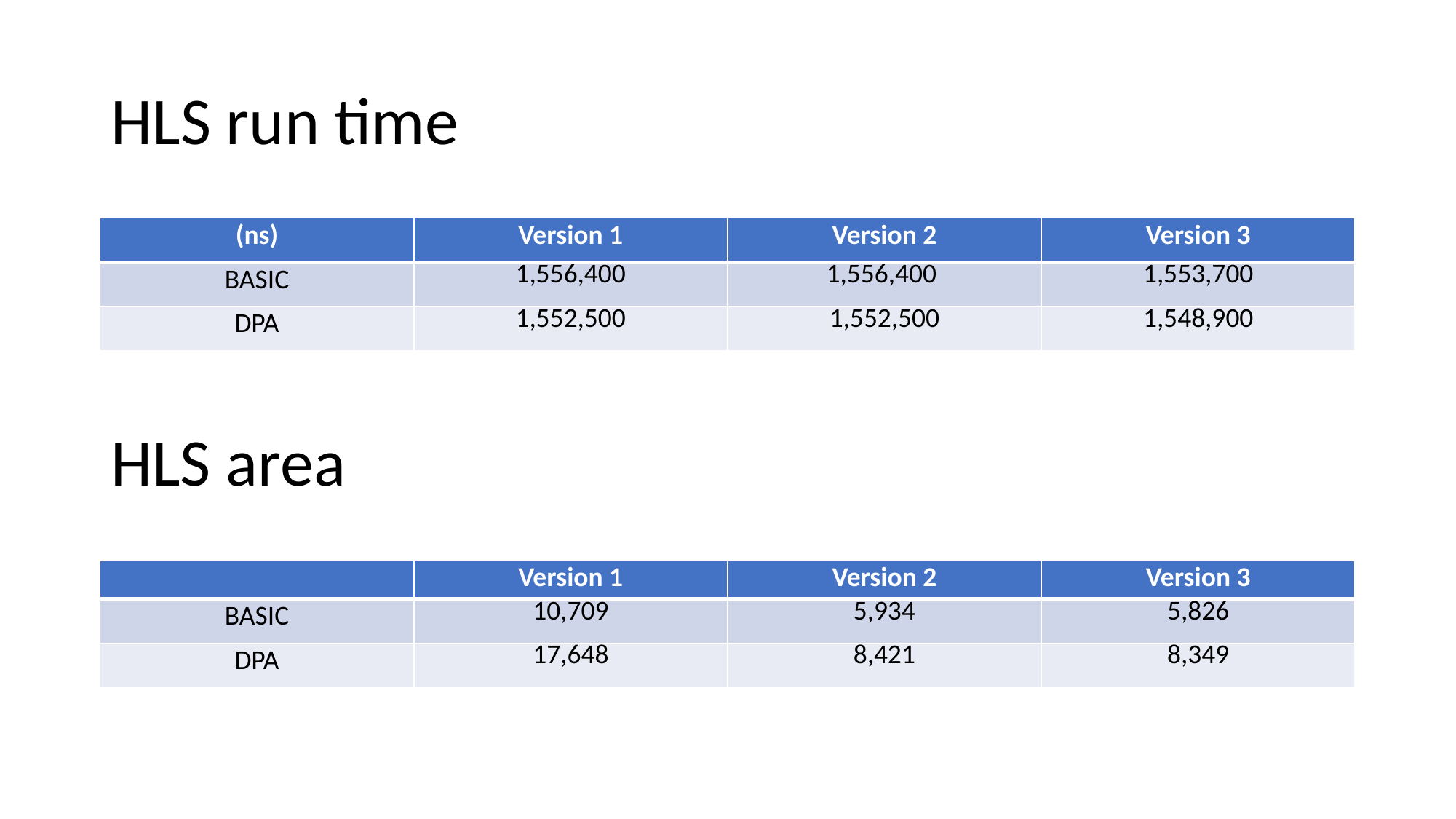

# HLS run time
| (ns) | Version 1 | Version 2 | Version 3 |
| --- | --- | --- | --- |
| BASIC | 1,556,400 | 1,556,400 | 1,553,700 |
| DPA | 1,552,500 | 1,552,500 | 1,548,900 |
HLS area
|  | Version 1 | Version 2 | Version 3 |
| --- | --- | --- | --- |
| BASIC | 10,709 | 5,934 | 5,826 |
| DPA | 17,648 | 8,421 | 8,349 |